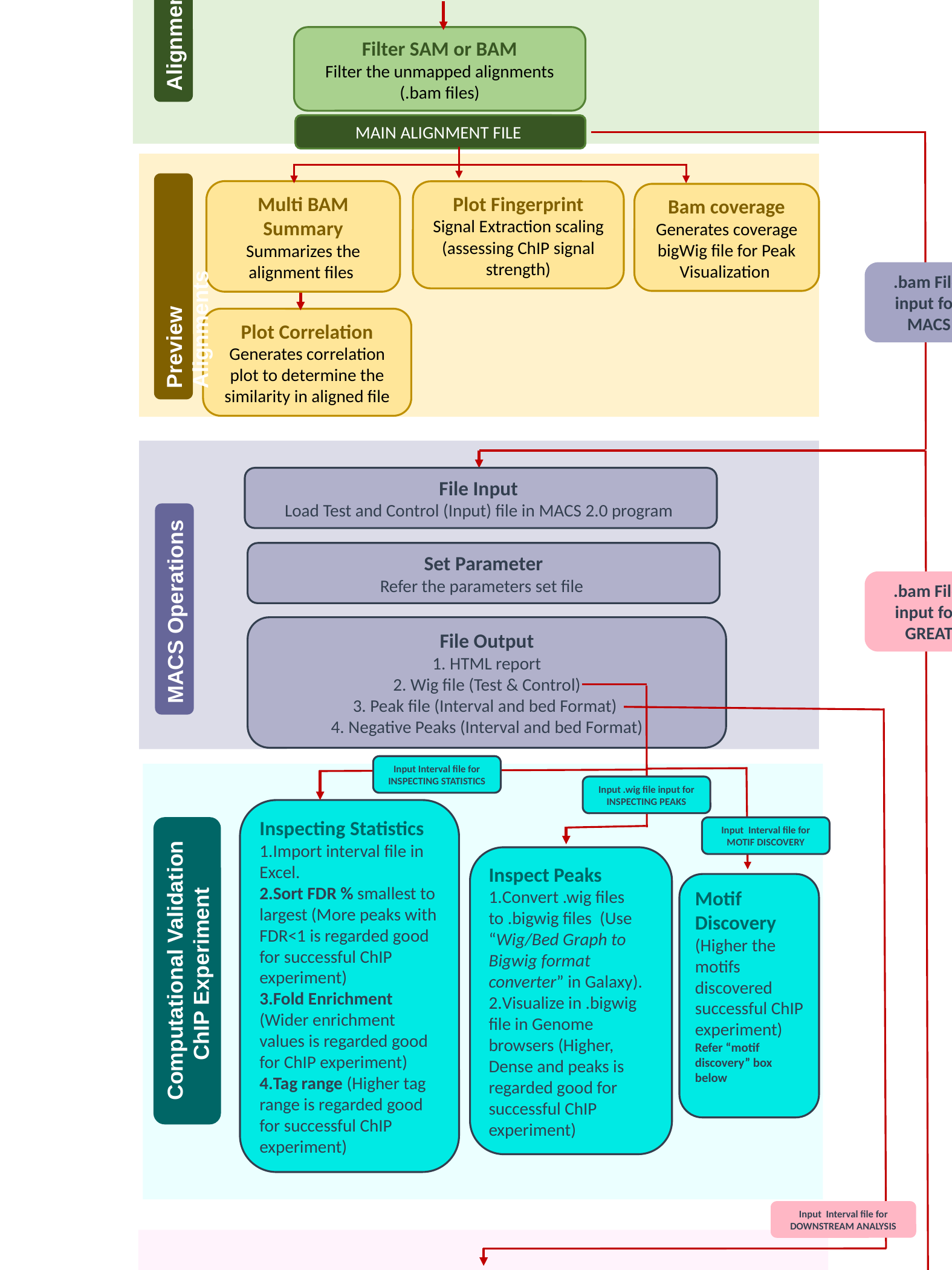

ChIP Seq Pipeline in Galaxy

Upload sequences
Load FastQ files in Galaxy
FastQC
Sequence quality check
FastQ Operations
TRIM Sequences (Optional)
Remove sequences with desired length
FastQ Groomer
Convert Fastq into Fastq illumina
FastQ files pre processed and ready for alignments

Map with bowtie for Illumina
Alignment of preprocessed sequences on reference genome (hg19)
(.sam files)
Sort sam
Sort the .sam files by coordinates
(.bam files)
Alignment Operations

Filter SAM or BAM
Filter the unmapped alignments
(.bam files)
MAIN ALIGNMENT FILE

Multi BAM Summary
Summarizes the alignment files
Plot Fingerprint
Signal Extraction scaling (assessing ChIP signal strength)
Bam coverage
Generates coverage bigWig file for Peak Visualization
.bam File input for
 MACS
Preview Alignments
Plot Correlation
Generates correlation plot to determine the similarity in aligned file

File Input
Load Test and Control (Input) file in MACS 2.0 program
Set Parameter
Refer the parameters set file
.bam File input for
 GREAT
MACS Operations
File Output
1. HTML report
2. Wig file (Test & Control)
3. Peak file (Interval and bed Format)
4. Negative Peaks (Interval and bed Format)
Input Interval file for
INSPECTING STATISTICS

Input .wig file input for
INSPECTING PEAKS
Inspecting Statistics
Import interval file in Excel.
Sort FDR % smallest to largest (More peaks with FDR<1 is regarded good for successful ChIP experiment)
Fold Enrichment (Wider enrichment values is regarded good for ChIP experiment)
Tag range (Higher tag range is regarded good for successful ChIP experiment)
Input  Interval file for
MOTIF DISCOVERY
Inspect Peaks
Convert .wig files to .bigwig files  (Use “Wig/Bed Graph to Bigwig format converter” in Galaxy).
Visualize in .bigwig file in Genome browsers (Higher, Dense and peaks is regarded good for successful ChIP experiment)
Motif Discovery
(Higher the  motifs discovered successful ChIP experiment) Refer “motif discovery” box below
Computational Validation ChIP Experiment
Input  Interval file for
DOWNSTREAM ANALYSIS

File Preparation for down stream analysis
1. Select coordinates involving summit. In the Interval file, select the coordinates for a peak with a given summit with a range of ±50 or ±100 bases. (All the ranges should be in the genome coordinates). Save in the .text
2. Retrieve sequences with coordinates. The start & End coordinates for a given chromosome can saved in a text file and uploaded to “Fetch Sequences” program in Galaxy.
3. Save sequences in fasta file. The sequences thus sequences with coordinates can be saved in .fasta file

ChIP Experiment Downstream experiments
Input  ±50 or ±100 genome coordinates TEXT file for  MOTIF DISCOVERY  AND HEAT MAP

Heat Map
seqMINER
Heat Map
seqMINER
Motif Discovery MEME CHIP
Gene Ontology
Great
.bam File input for
 GREAT
Differential Binding
DiffBind
Peak Annotation
ChipPeakAnno